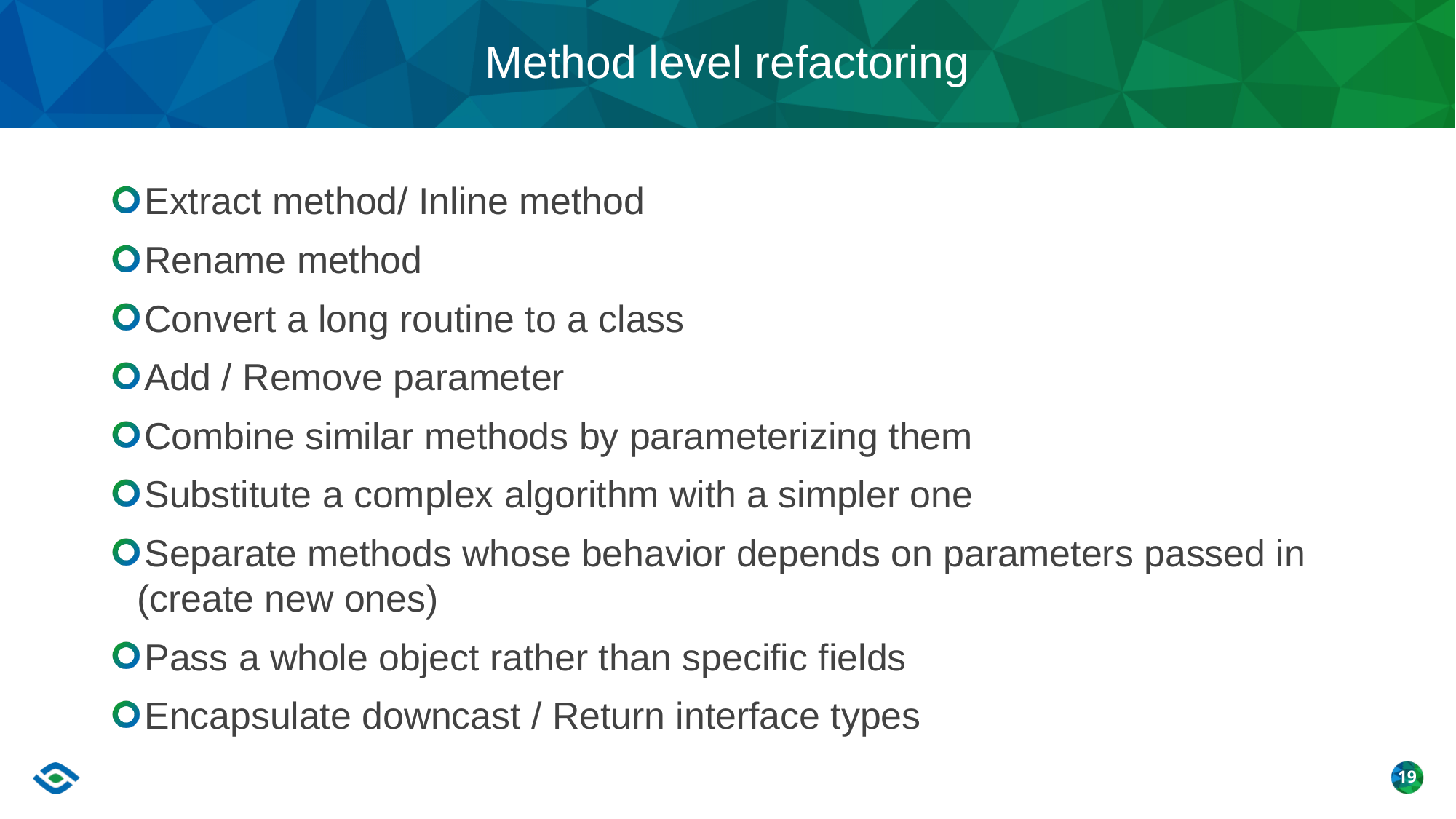

# Method level refactoring
Extract method/ Inline method
Rename method
Convert a long routine to a class
Add / Remove parameter
Combine similar methods by parameterizing them
Substitute a complex algorithm with a simpler one
Separate methods whose behavior depends on parameters passed in (create new ones)
Pass a whole object rather than specific fields
Encapsulate downcast / Return interface types